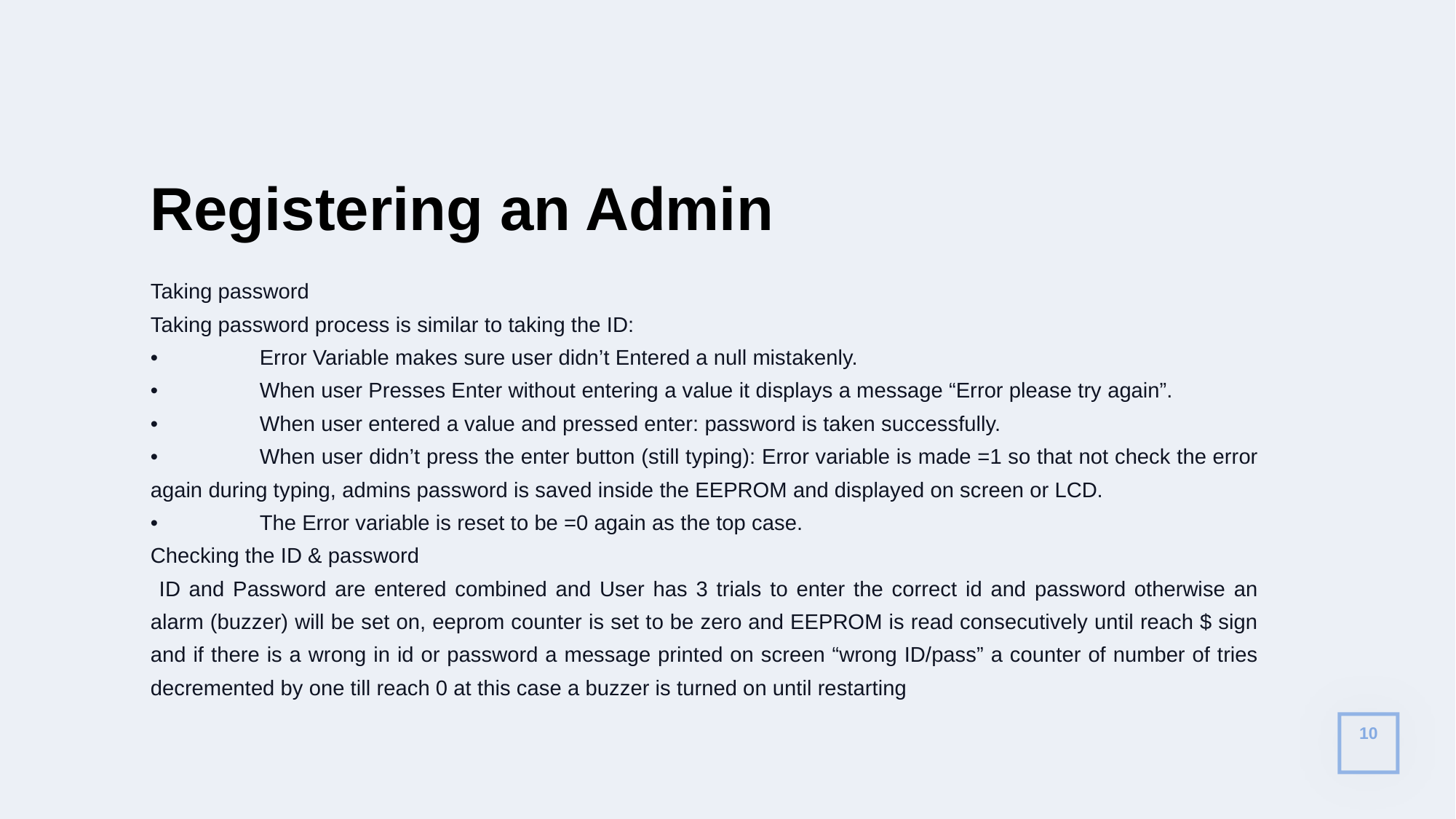

Registering an Admin
Taking password
Taking password process is similar to taking the ID:
•	Error Variable makes sure user didn’t Entered a null mistakenly.
•	When user Presses Enter without entering a value it displays a message “Error please try again”.
•	When user entered a value and pressed enter: password is taken successfully.
•	When user didn’t press the enter button (still typing): Error variable is made =1 so that not check the error again during typing, admins password is saved inside the EEPROM and displayed on screen or LCD.
•	The Error variable is reset to be =0 again as the top case.
Checking the ID & password
 ID and Password are entered combined and User has 3 trials to enter the correct id and password otherwise an alarm (buzzer) will be set on, eeprom counter is set to be zero and EEPROM is read consecutively until reach $ sign and if there is a wrong in id or password a message printed on screen “wrong ID/pass” a counter of number of tries decremented by one till reach 0 at this case a buzzer is turned on until restarting

10